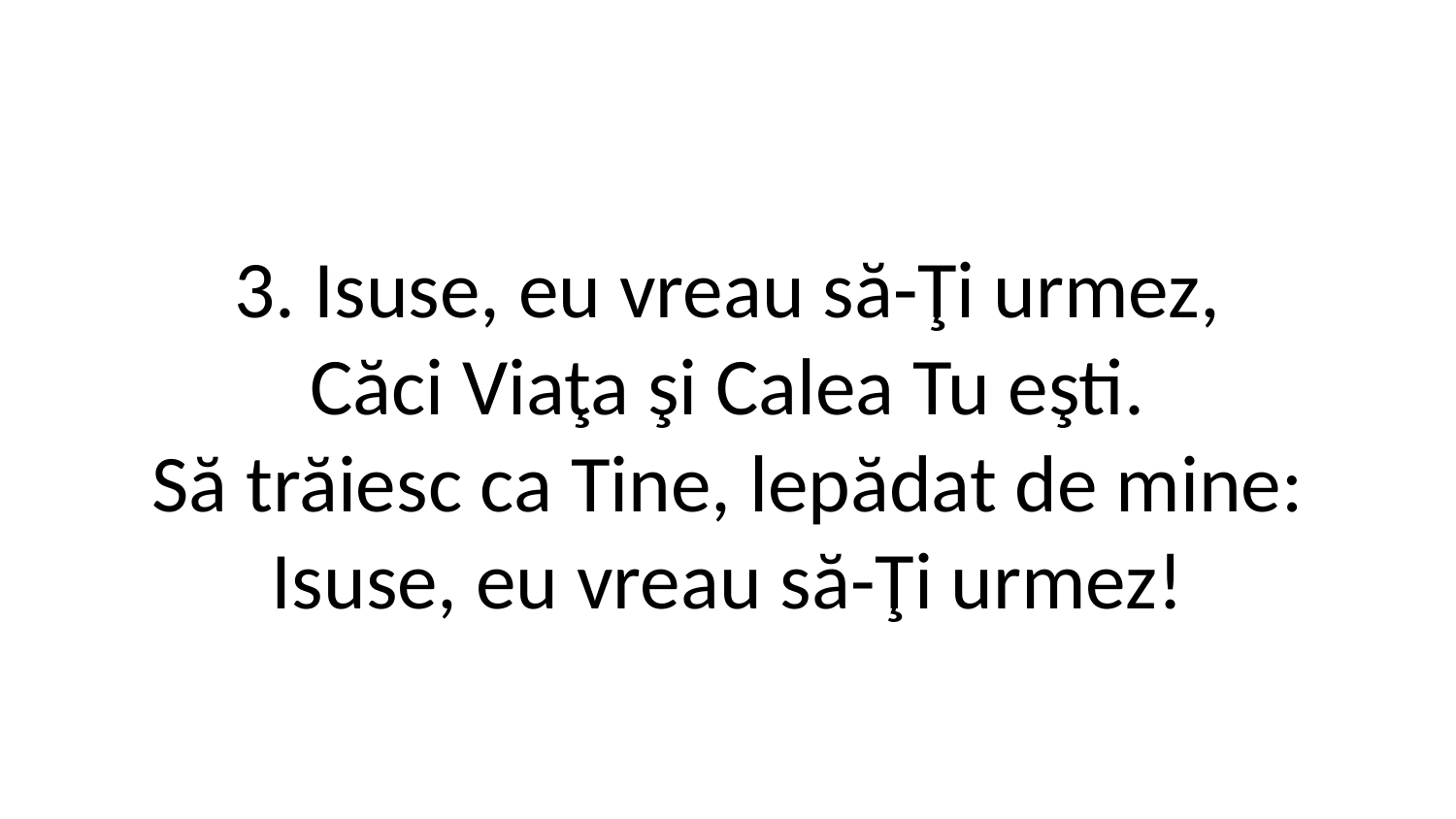

3. Isuse, eu vreau să-Ţi urmez,
Căci Viaţa şi Calea Tu eşti.
Să trăiesc ca Tine, lepădat de mine:
Isuse, eu vreau să-Ţi urmez!